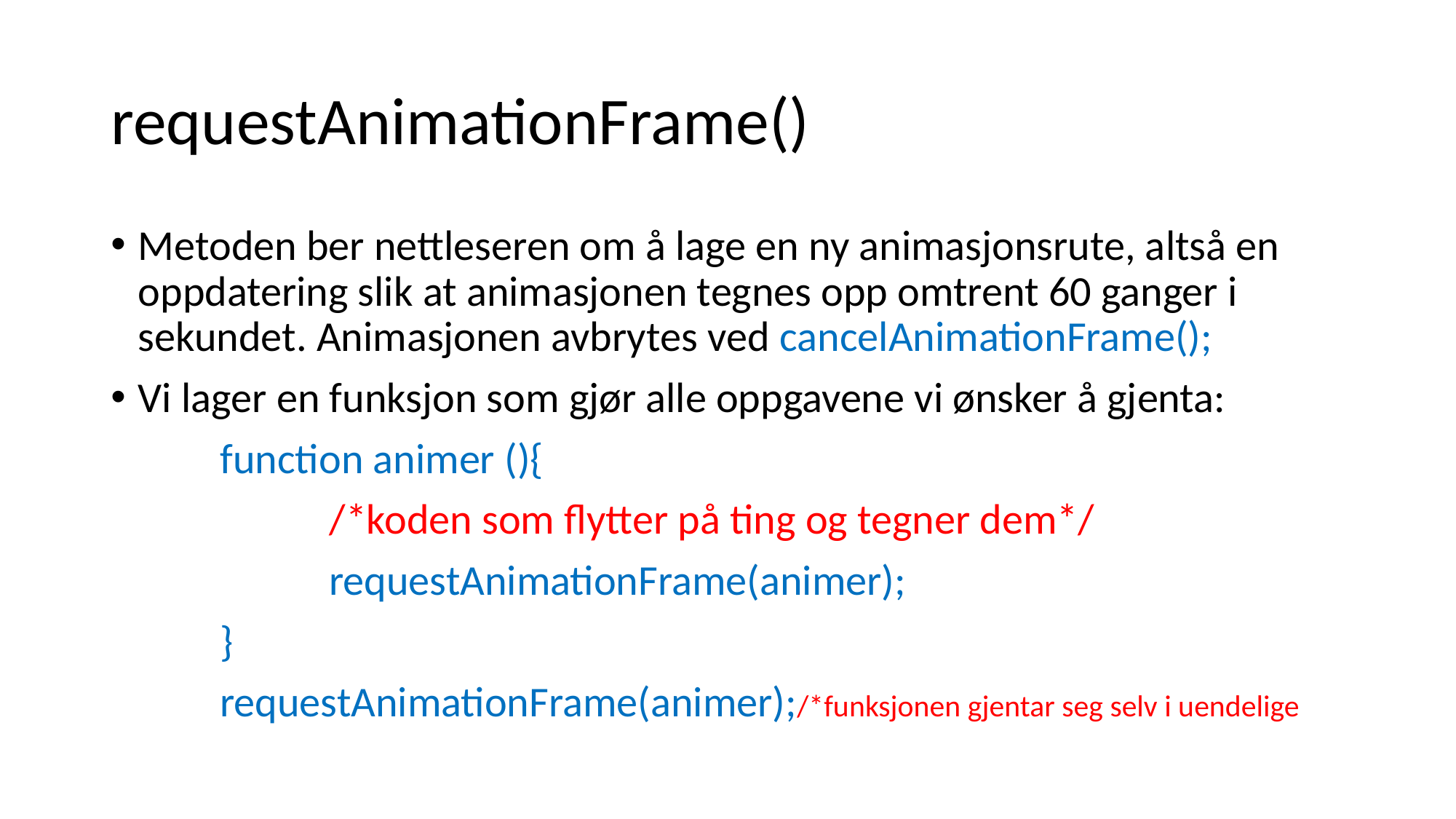

# requestAnimationFrame()
Metoden ber nettleseren om å lage en ny animasjonsrute, altså en oppdatering slik at animasjonen tegnes opp omtrent 60 ganger i sekundet. Animasjonen avbrytes ved cancelAnimationFrame();
Vi lager en funksjon som gjør alle oppgavene vi ønsker å gjenta:
	function animer (){
		/*koden som flytter på ting og tegner dem*/
		requestAnimationFrame(animer);
	}
	requestAnimationFrame(animer);/*funksjonen gjentar seg selv i uendelige